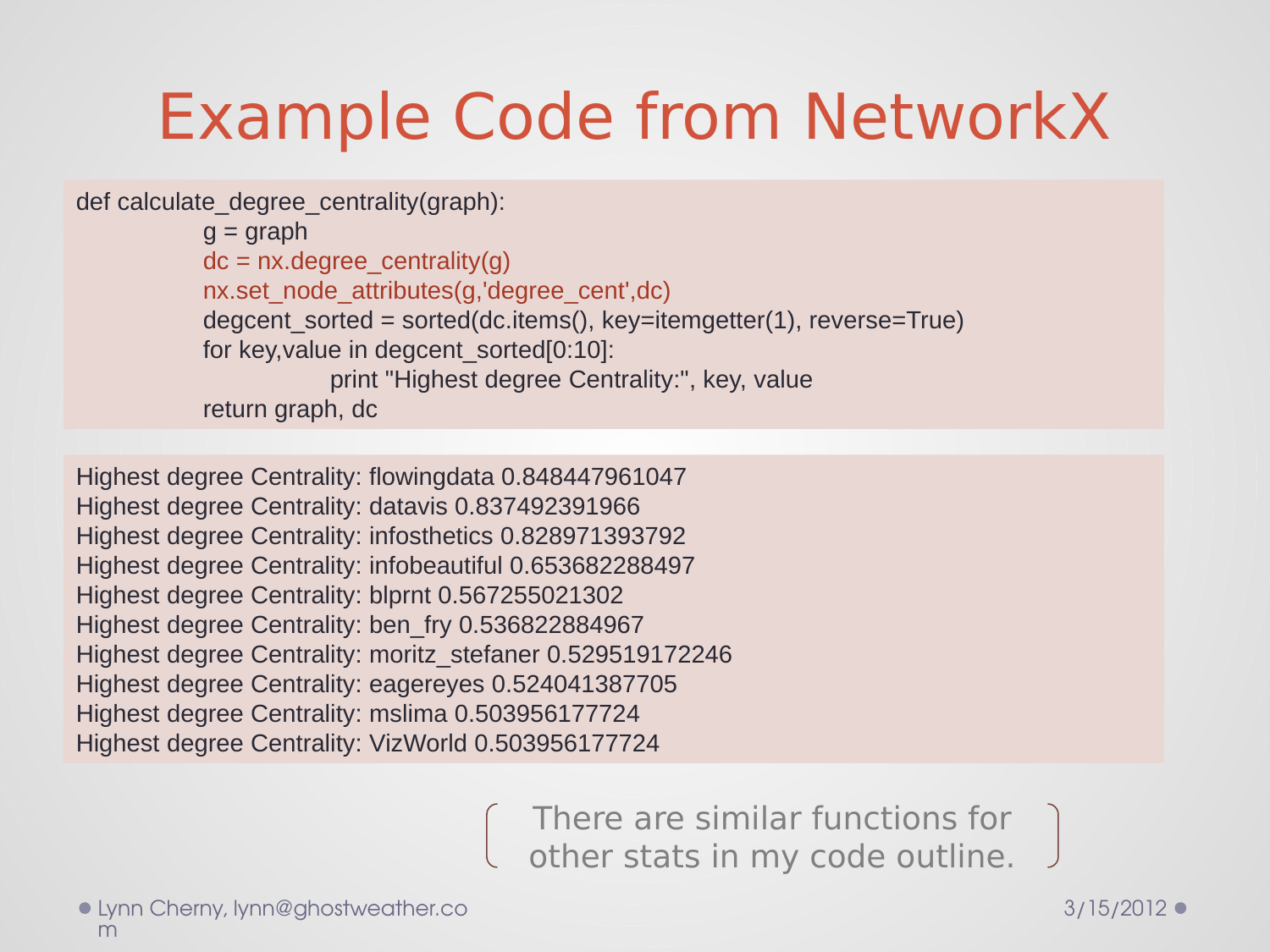

# Example Code from NetworkX
def calculate_degree_centrality(graph):
	g = graph
	dc = nx.degree_centrality(g)
	nx.set_node_attributes(g,'degree_cent',dc)
	degcent_sorted = sorted(dc.items(), key=itemgetter(1), reverse=True)
	for key,value in degcent_sorted[0:10]:
		print "Highest degree Centrality:", key, value
	return graph, dc
Highest degree Centrality: flowingdata 0.848447961047
Highest degree Centrality: datavis 0.837492391966
Highest degree Centrality: infosthetics 0.828971393792
Highest degree Centrality: infobeautiful 0.653682288497
Highest degree Centrality: blprnt 0.567255021302
Highest degree Centrality: ben_fry 0.536822884967
Highest degree Centrality: moritz_stefaner 0.529519172246
Highest degree Centrality: eagereyes 0.524041387705
Highest degree Centrality: mslima 0.503956177724
Highest degree Centrality: VizWorld 0.503956177724
There are similar functions for other stats in my code outline.
Lynn Cherny, lynn@ghostweather.com
3/15/2012